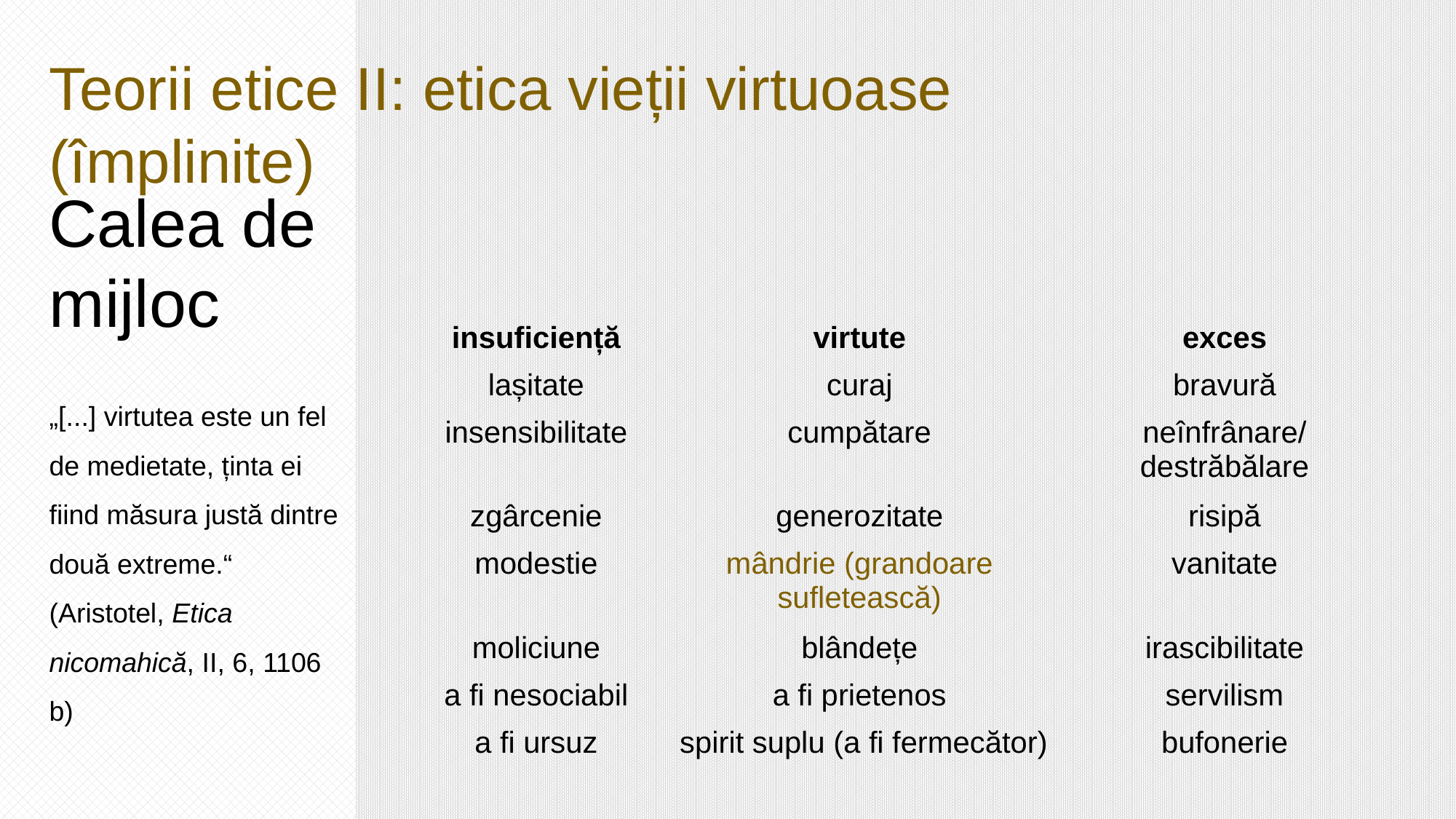

Teorii etice II: etica vieții virtuoase (împlinite)
Calea de mijloc
| insuficiență | virtute | exces |
| --- | --- | --- |
| lașitate | curaj | bravură |
| insensibilitate | cumpătare | neînfrânare/ destrăbălare |
| zgârcenie | generozitate | risipă |
| modestie | mândrie (grandoare sufletească) | vanitate |
| moliciune | blândețe | irascibilitate |
| a fi nesociabil | a fi prietenos | servilism |
| a fi ursuz | spirit suplu (a fi fermecător) | bufonerie |
„[...] virtutea este un fel de medietate, ținta ei fiind măsura justă dintre două extreme.“ (Aristotel, Etica nicomahică, II, 6, 1106 b)